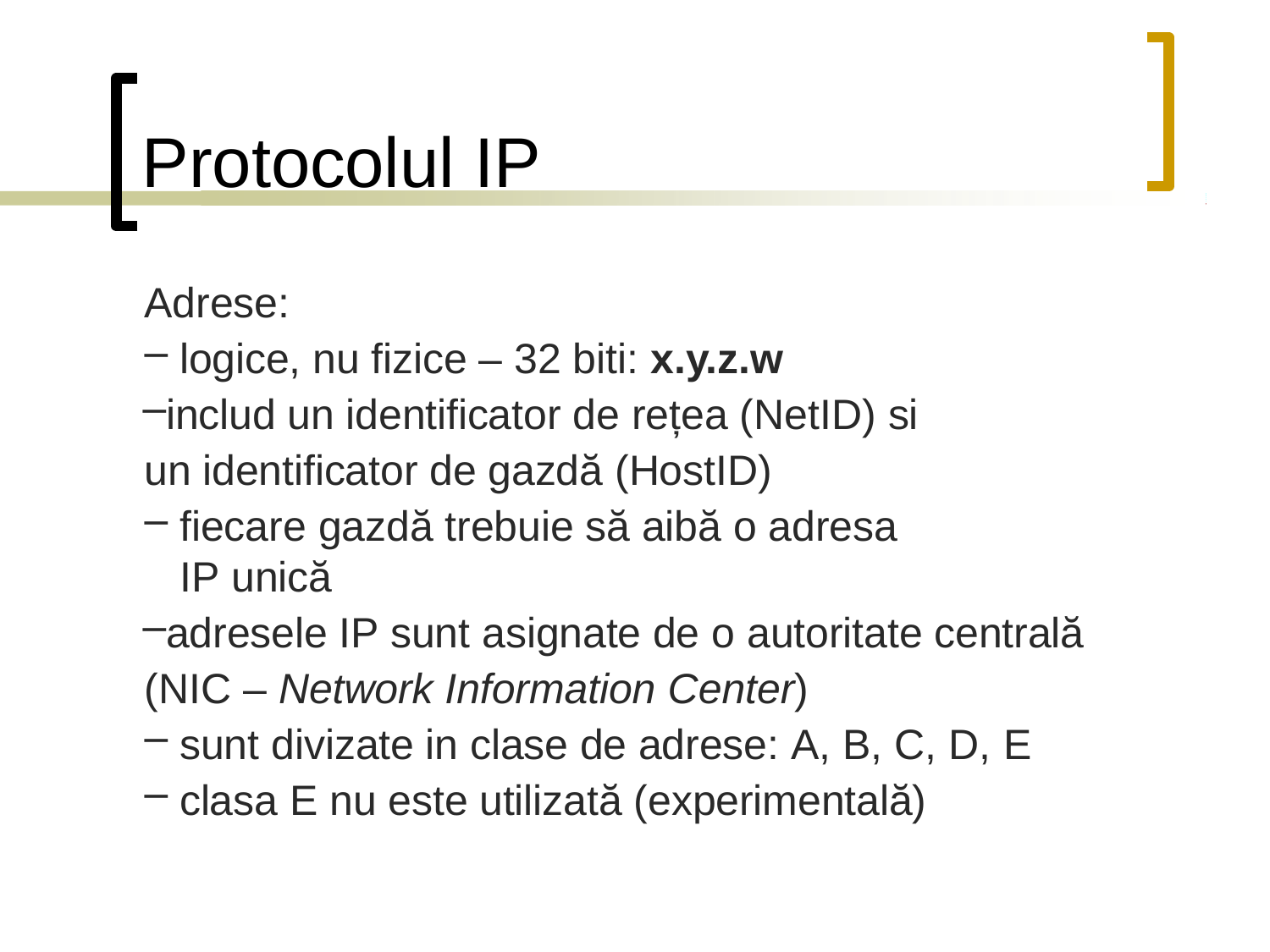

# Protocolul IP

Adrese:
logice, nu fizice – 32 biti: x.y.z.w
includ un identificator de rețea (NetID) si  un identificator de gazdă (HostID)
fiecare gazdă trebuie să aibă o adresa IP unică
adresele IP sunt asignate de o autoritate centrală  (NIC – Network Information Center)
sunt divizate in clase de adrese: A, B, C, D, E
clasa E nu este utilizată (experimentală)